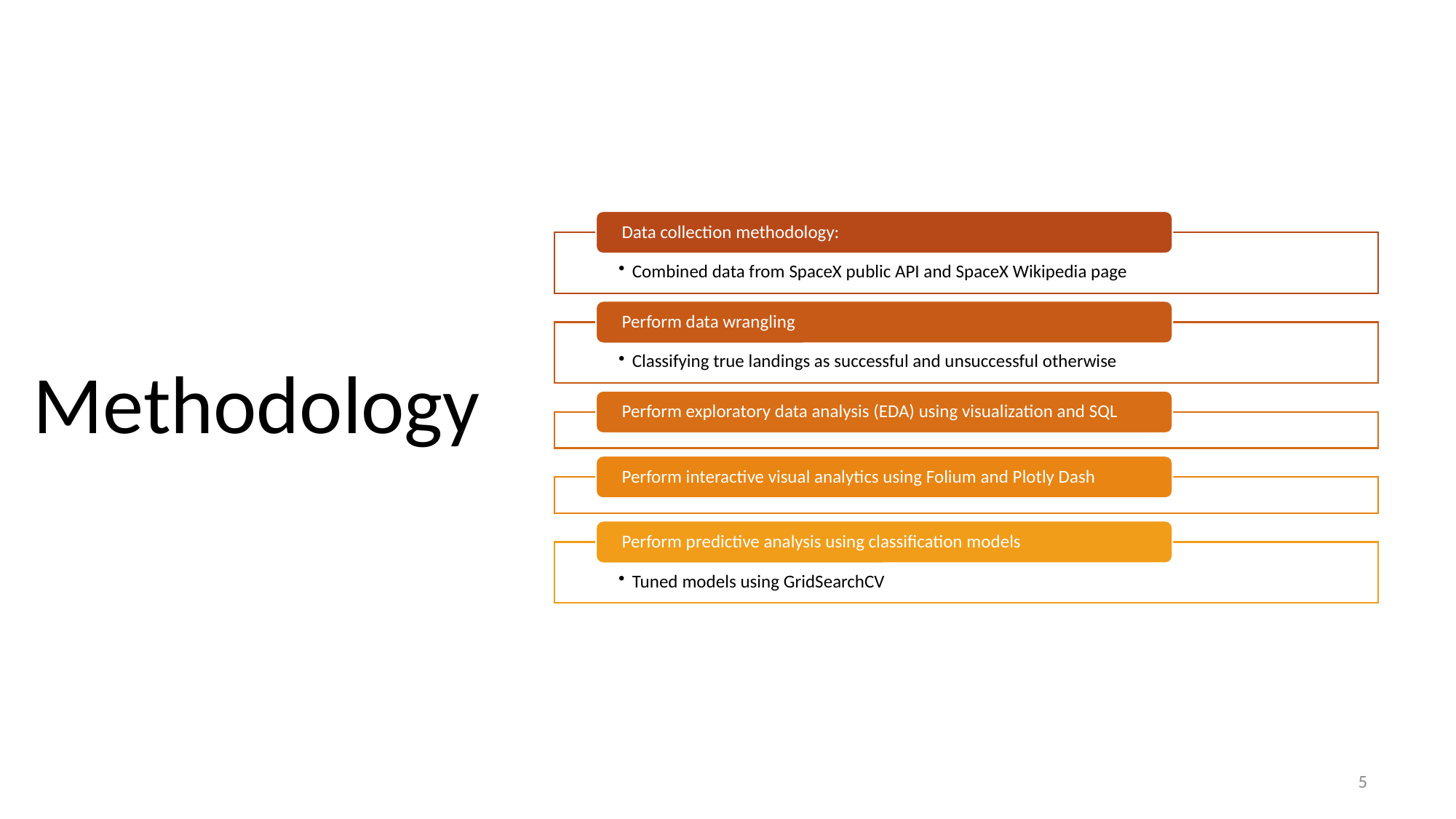

Combined data from SpaceX public API and SpaceX Wikipedia page
Data collection methodology:
Classifying true landings as successful and unsuccessful otherwise
Perform data wrangling
Perform exploratory data analysis (EDA) using visualization and SQL
Perform interactive visual analytics using Folium and Plotly Dash
Tuned models using GridSearchCV
Perform predictive analysis using classification models
Methodology
5